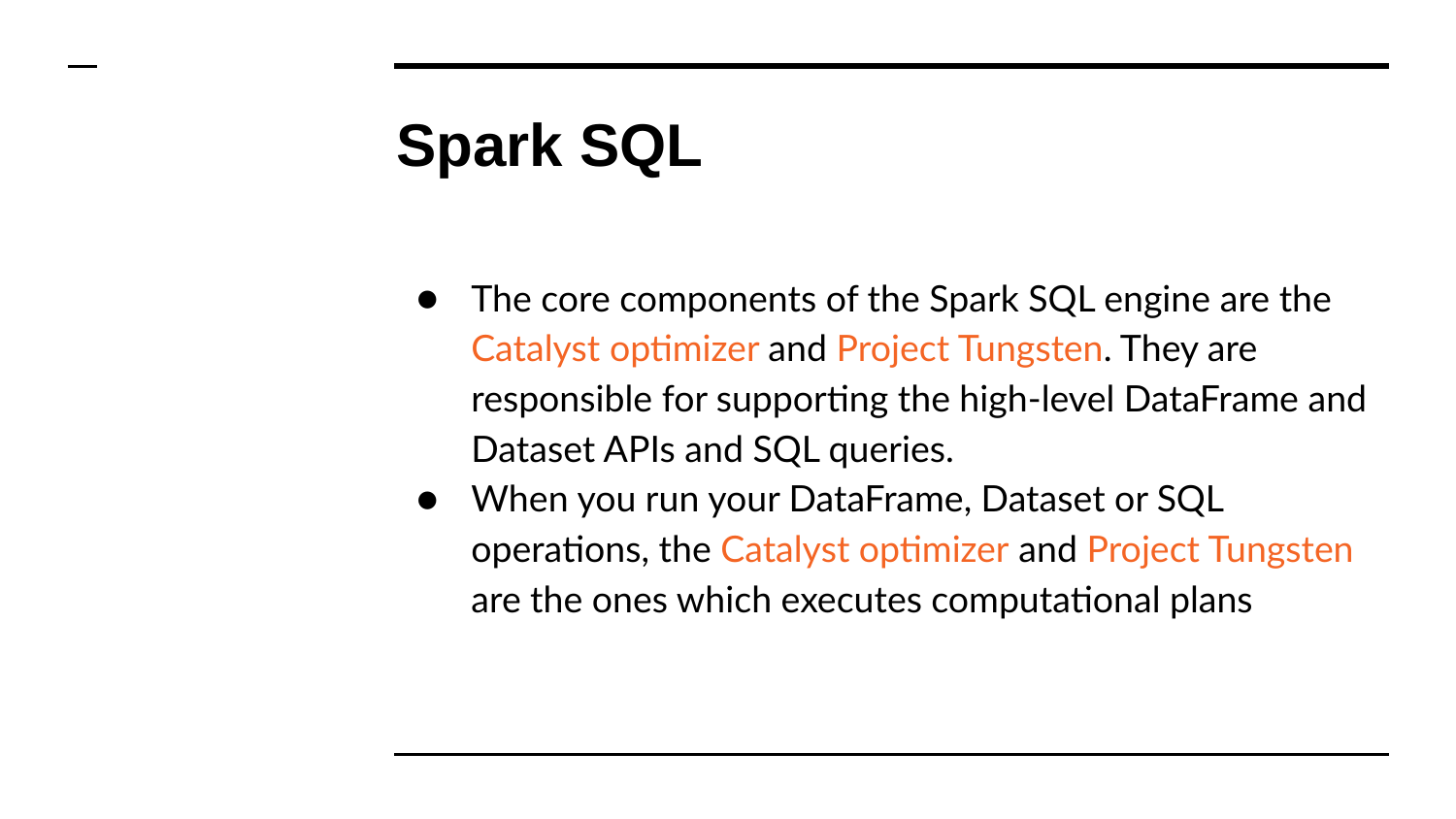

# Spark SQL
The core components of the Spark SQL engine are the Catalyst optimizer and Project Tungsten. They are responsible for supporting the high-level DataFrame and Dataset APIs and SQL queries.
When you run your DataFrame, Dataset or SQL  operations, the Catalyst optimizer and Project Tungsten are the ones which executes computational plans